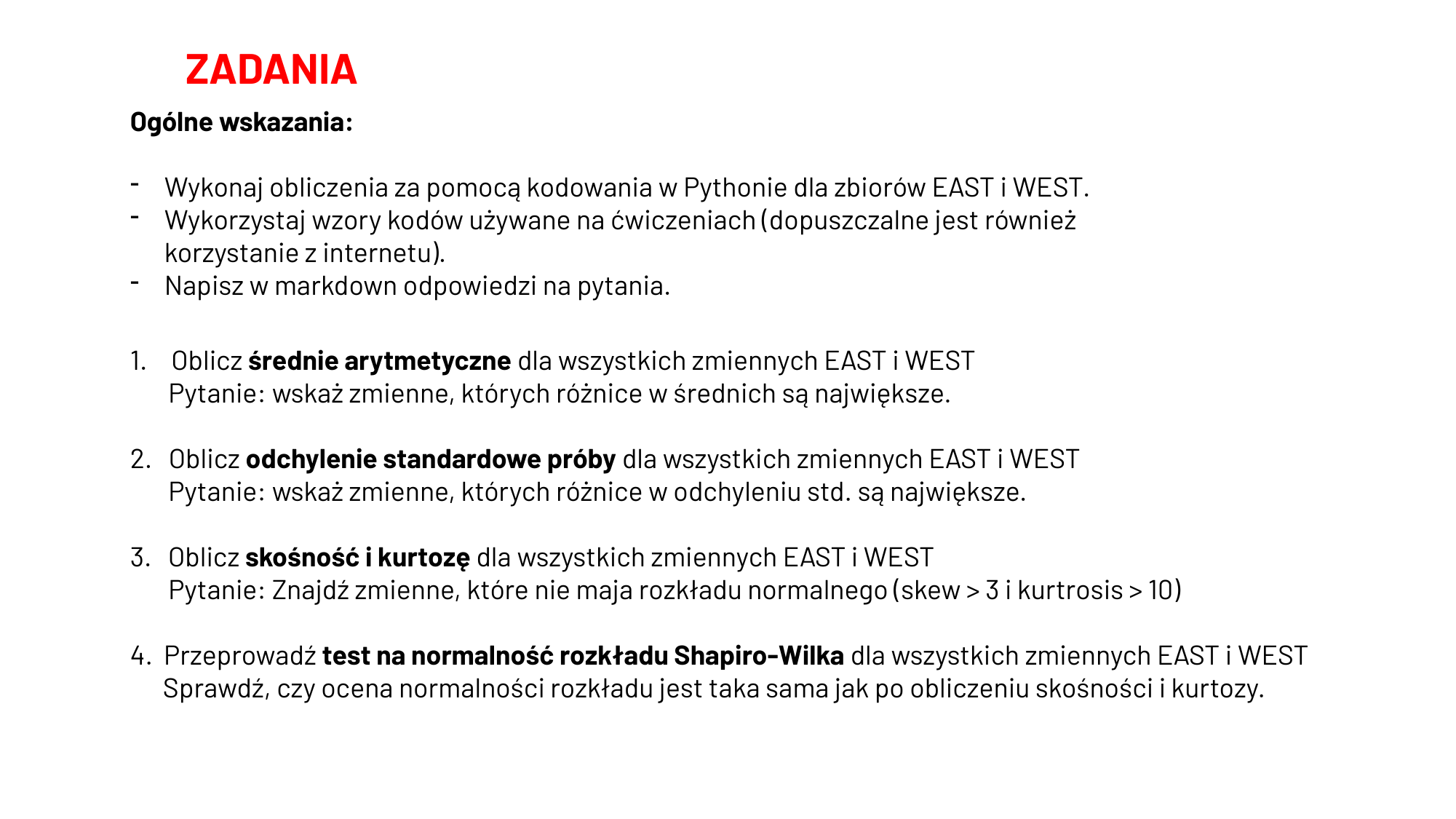

ZADANIA
Ogólne wskazania:

Wykonaj obliczenia za pomocą kodowania w Pythonie dla zbiorów EAST i WEST.
Wykorzystaj wzory kodów używane na ćwiczeniach (dopuszczalne jest również korzystanie z internetu).
Napisz w markdown odpowiedzi na pytania.
Oblicz średnie arytmetyczne dla wszystkich zmiennych EAST i WEST
       Pytanie: wskaż zmienne, których różnice w średnich są największe.

2.   Oblicz odchylenie standardowe próby dla wszystkich zmiennych EAST i WEST
       Pytanie: wskaż zmienne, których różnice w odchyleniu std. są największe.

3.   Oblicz skośność i kurtozę dla wszystkich zmiennych EAST i WEST
       Pytanie: Znajdź zmienne, które nie maja rozkładu normalnego (skew > 3 i kurtrosis > 10)

4.  Przeprowadź test na normalność rozkładu Shapiro-Wilka dla wszystkich zmiennych EAST i WEST
      Sprawdź, czy ocena normalności rozkładu jest taka sama jak po obliczeniu skośności i kurtozy.